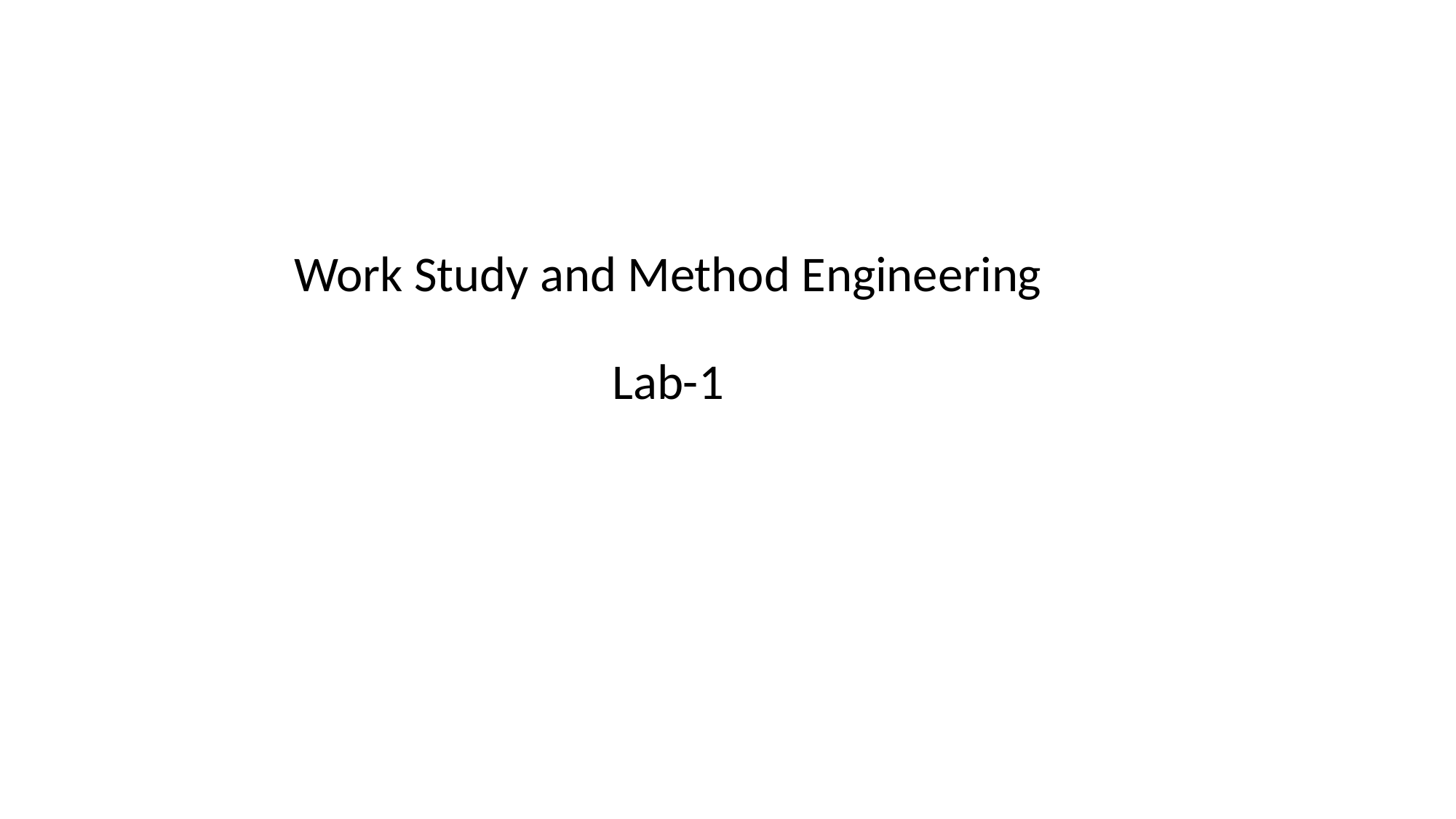

# Work Study and Method Engineering Lab-1